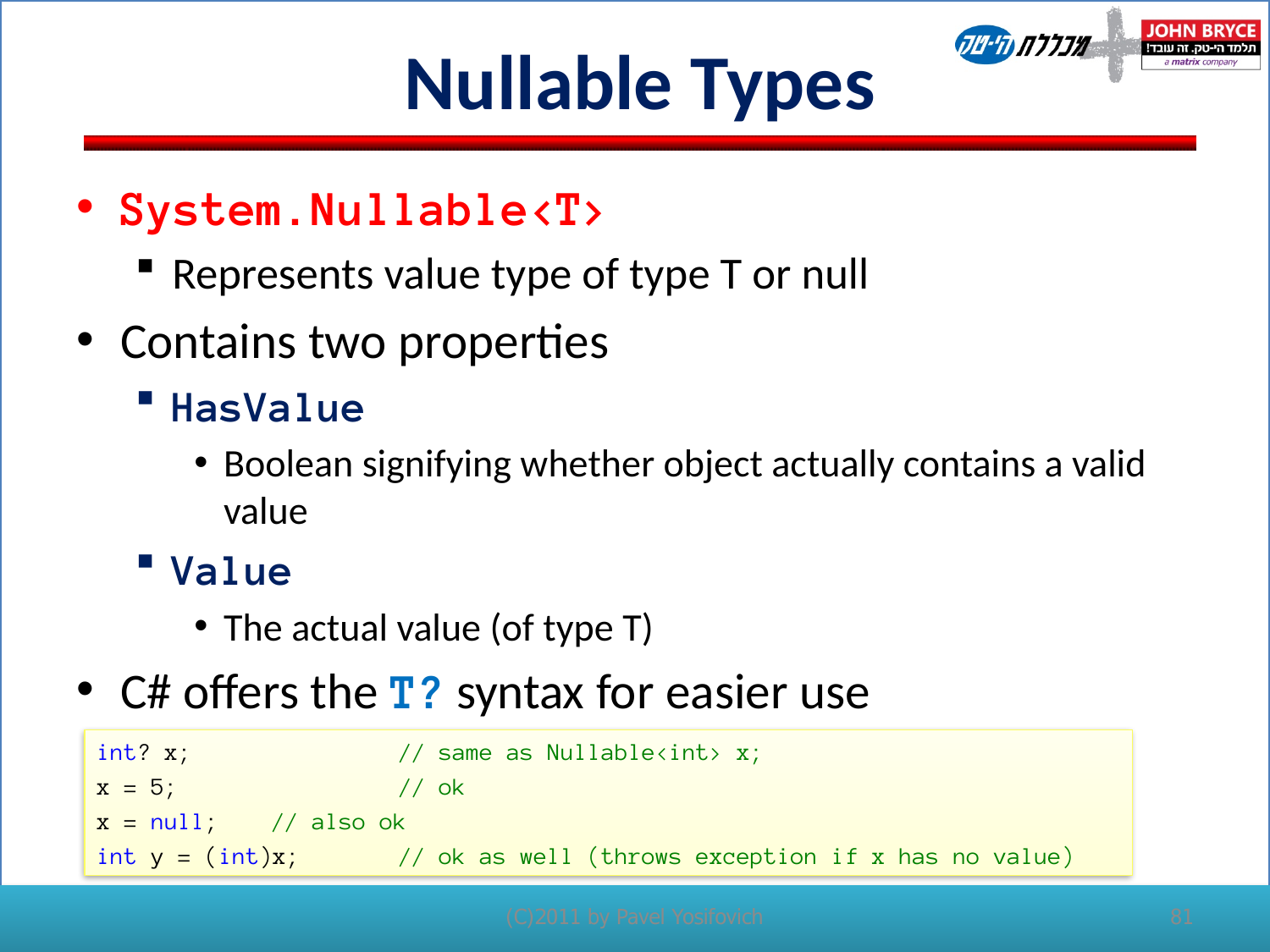

# Nullable Types
System.Nullable<T>
Represents value type of type T or null
Contains two properties
HasValue
Boolean signifying whether object actually contains a valid value
Value
The actual value (of type T)
C# offers the T? syntax for easier use
int? x; 		// same as Nullable<int> x;
x = 5; 		// ok
x = null; 	// also ok
int y = (int)x; 	// ok as well (throws exception if x has no value)
(C)2011 by Pavel Yosifovich
81